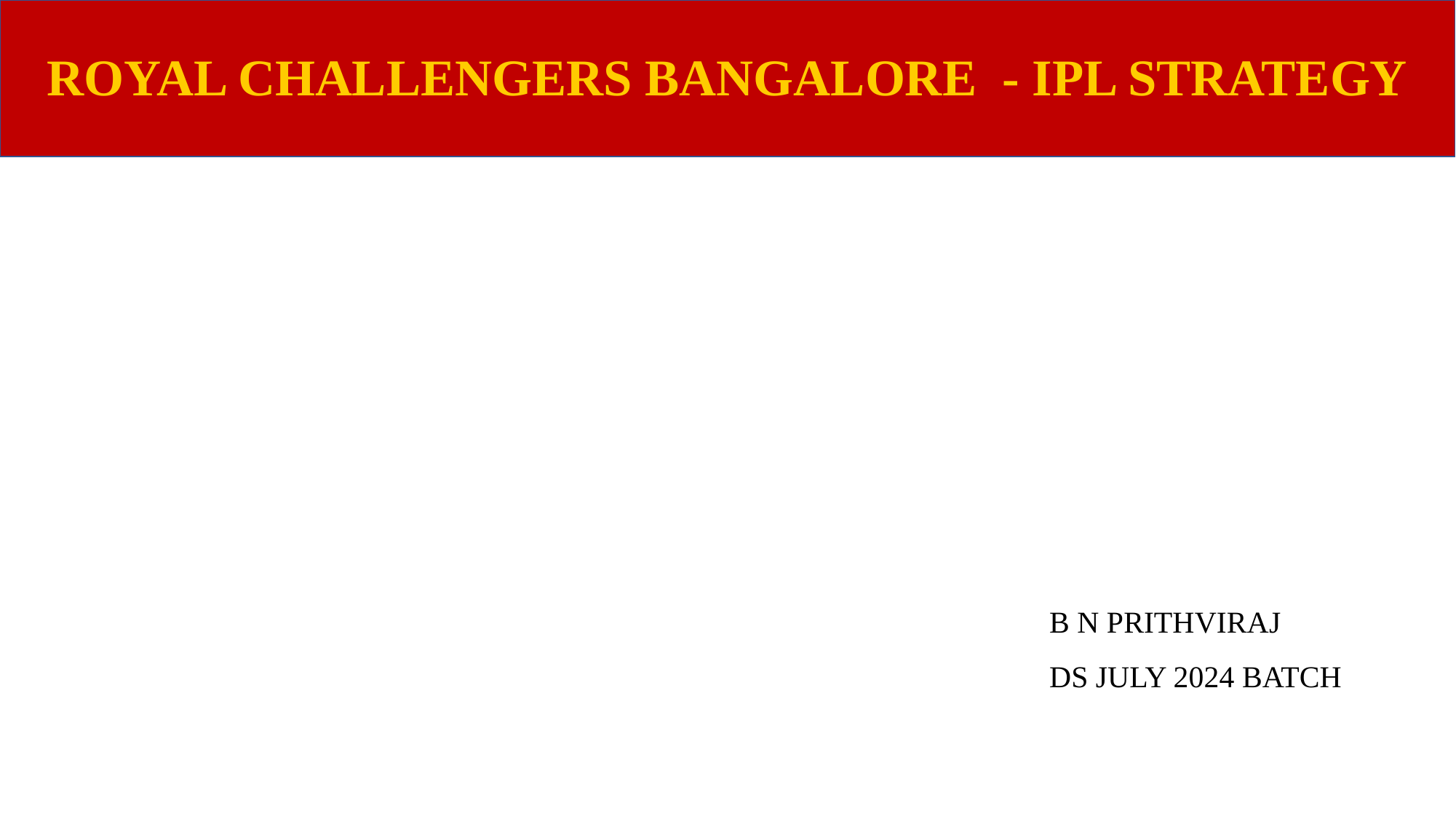

ROYAL CHALLENGERS BANGALORE  - IPL STRATEGY

B N PRITHVIRAJ
DS JULY 2024 BATCH